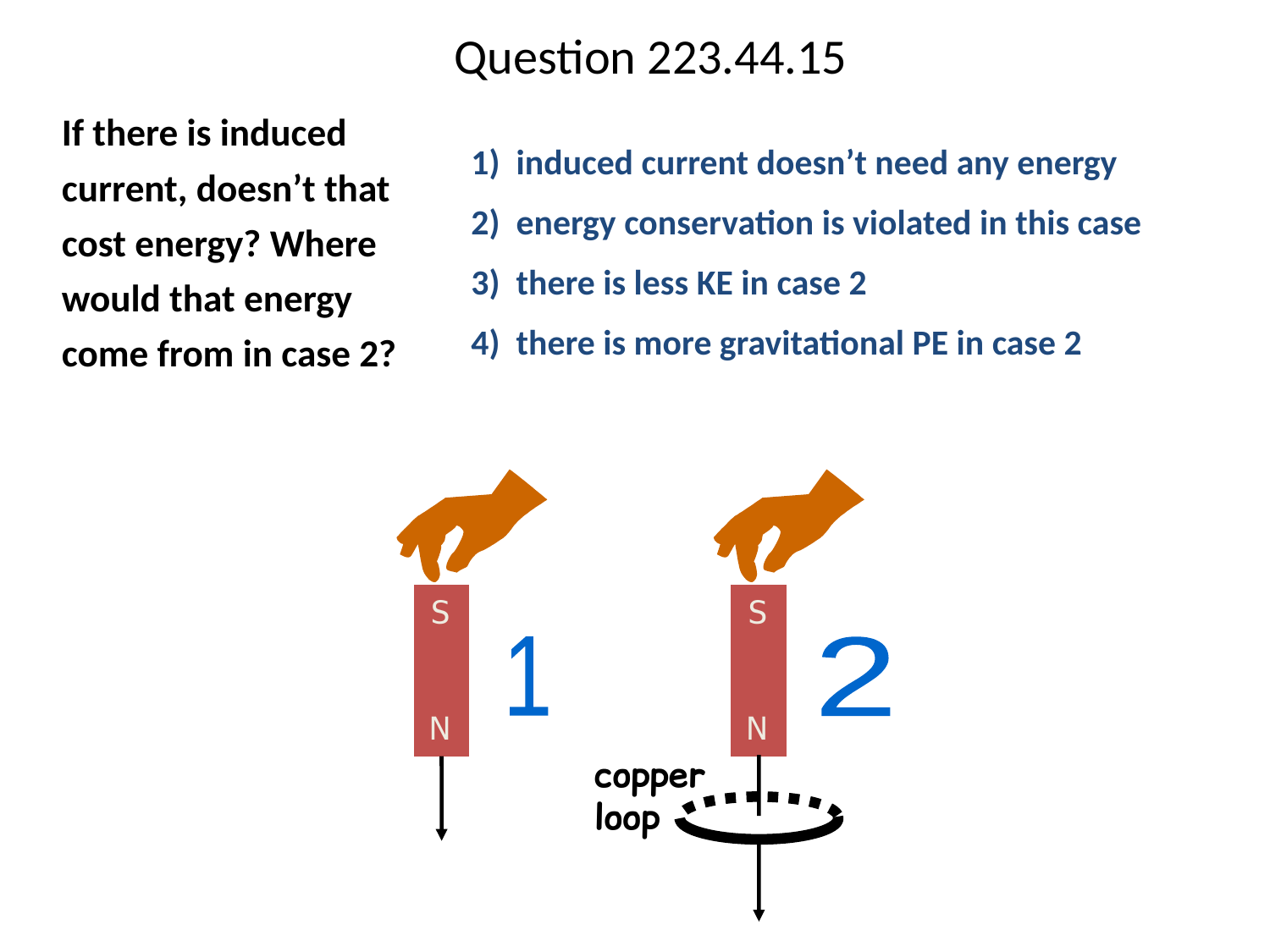

# Question 223.44.15
	If there is induced current, doesn’t that cost energy? Where would that energy come from in case 2?
1)  induced current doesn’t need any energy
2)  energy conservation is violated in this case
3)  there is less KE in case 2
4)  there is more gravitational PE in case 2

S
1
N

S
2
N

copper
loop